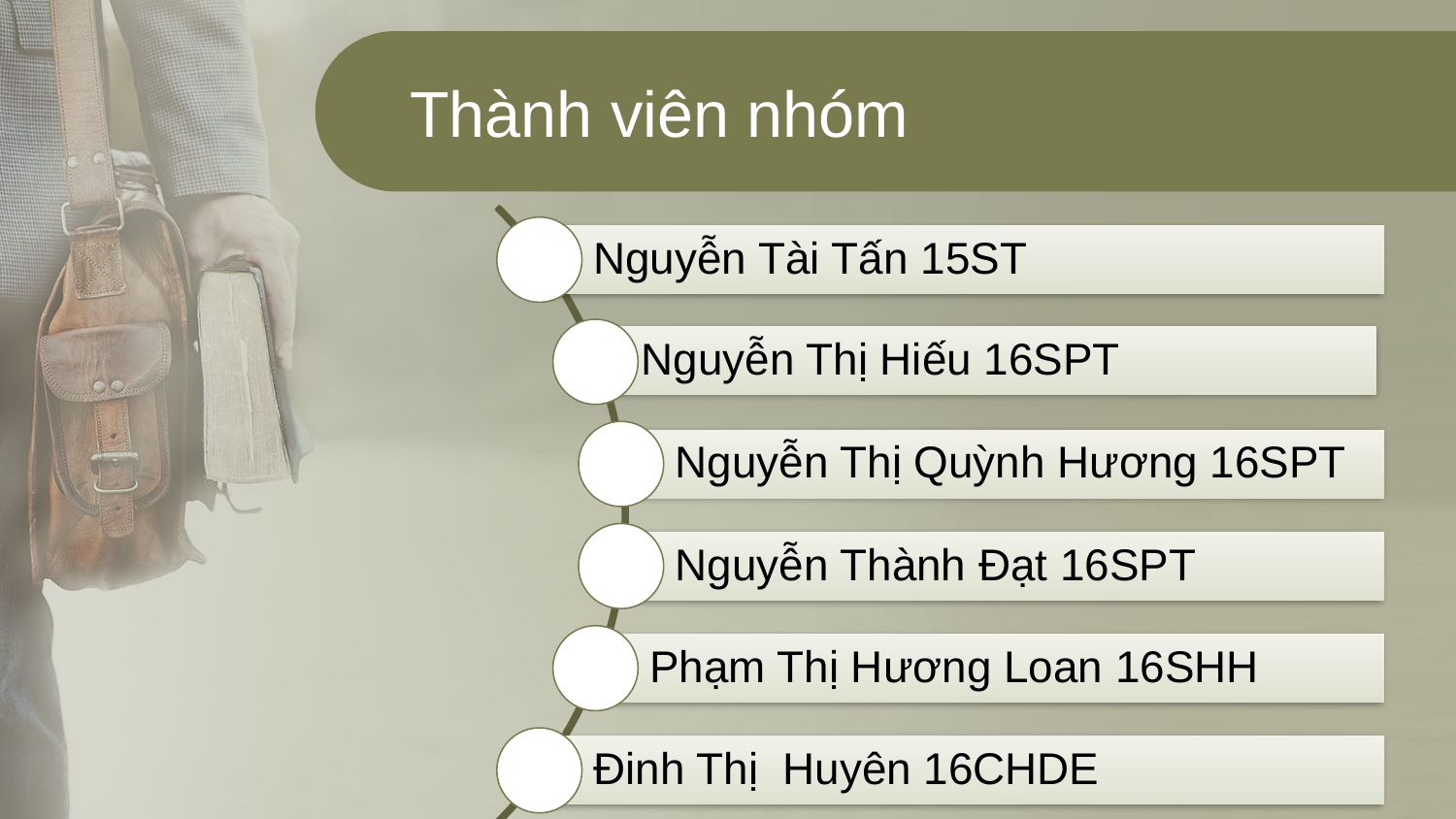

Thành viên nhóm
Nguyễn Tài Tấn 15ST
Nguyễn Thị Hiếu 16SPT
Nguyễn Thị Quỳnh Hương 16SPT
Nguyễn Thành Đạt 16SPT
Phạm Thị Hương Loan 16SHH
Đinh Thị  Huyên 16CHDE